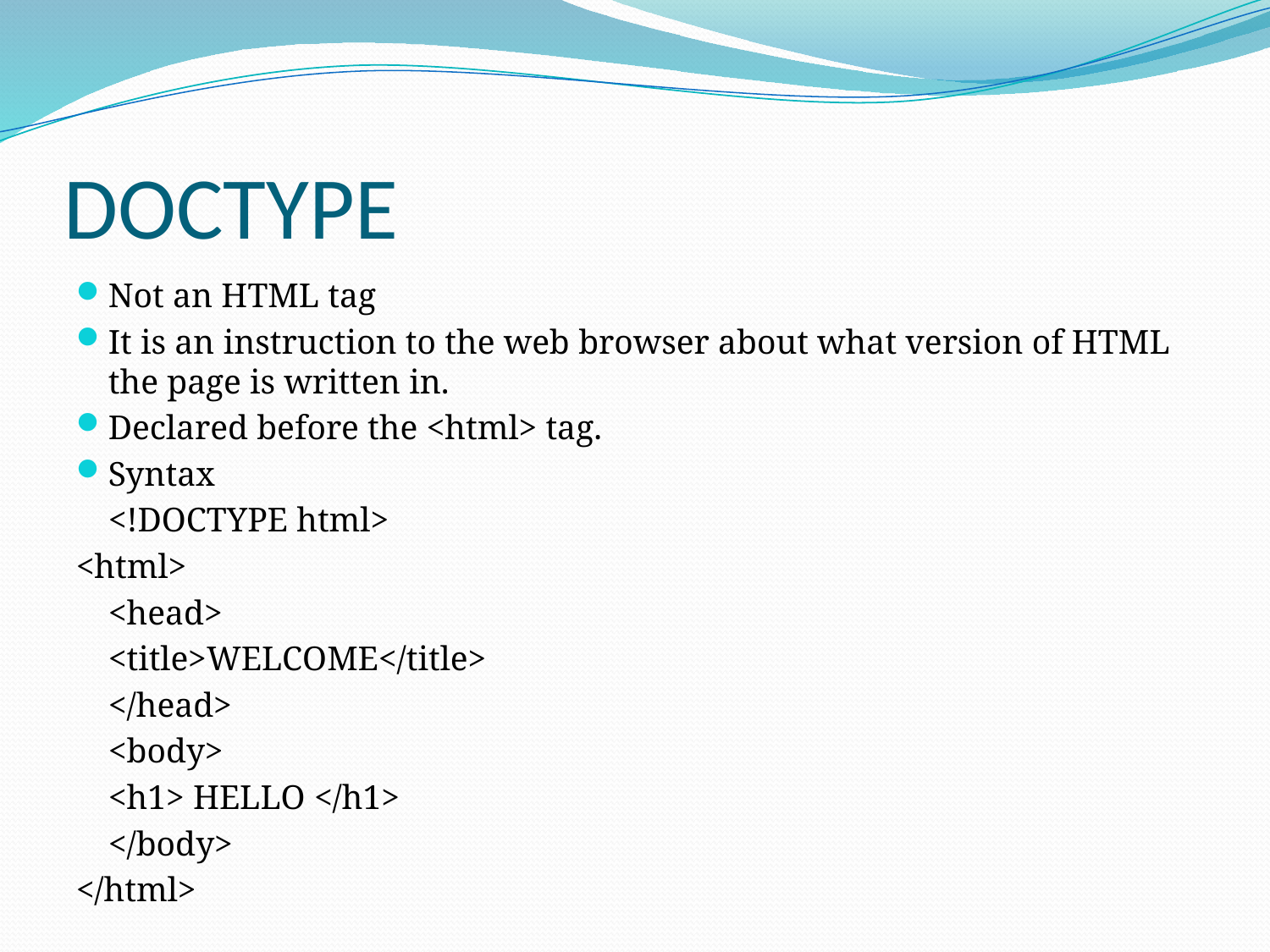

# DOCTYPE
Not an HTML tag
It is an instruction to the web browser about what version of HTML the page is written in.
Declared before the <html> tag.
Syntax
		<!DOCTYPE html>
<html>
		<head>
			<title>WELCOME</title>
		</head>
		<body>
			<h1> HELLO </h1>
		</body>
</html>